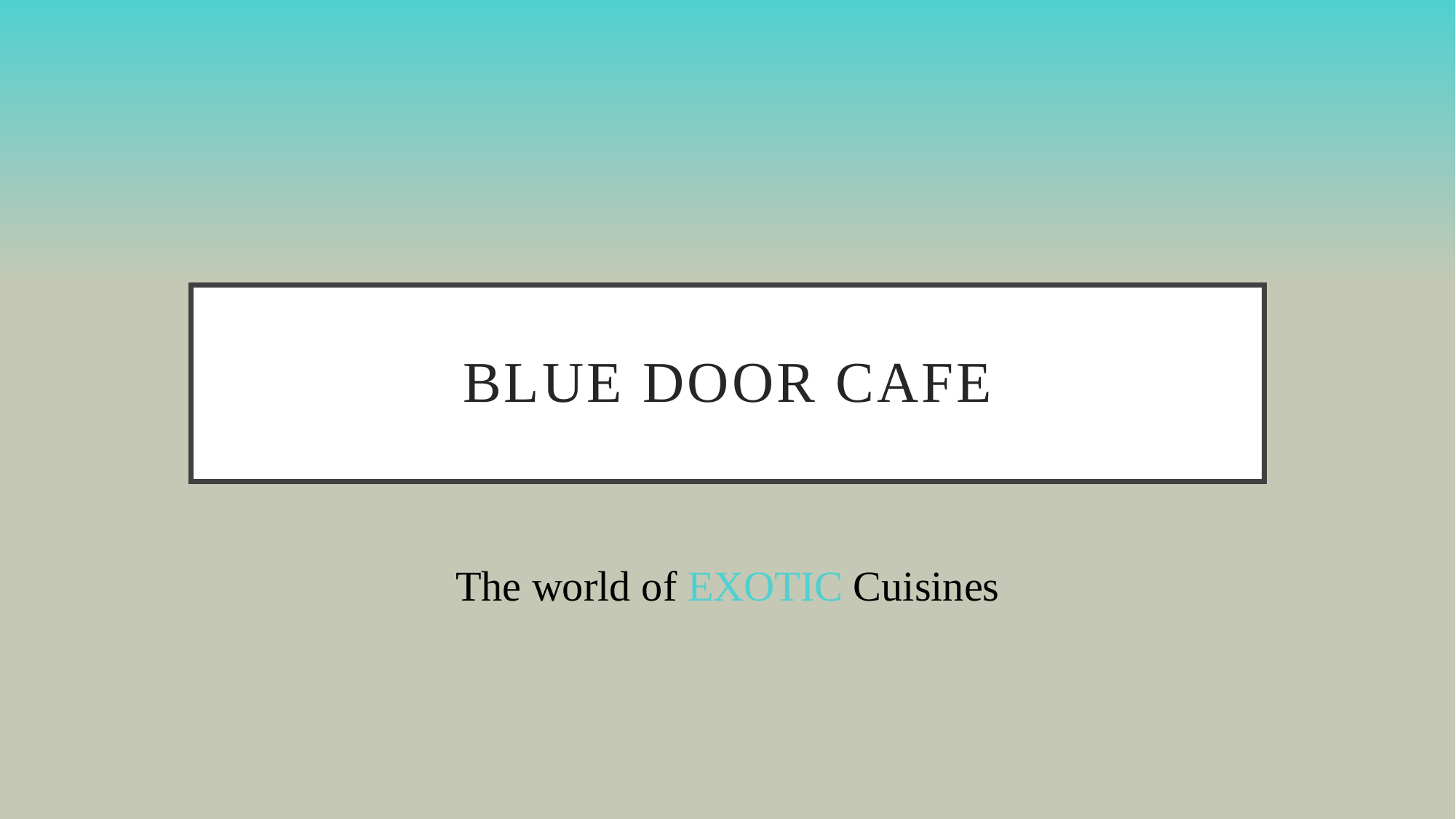

# BLUE DOOR CAFE
The world of EXOTIC Cuisines